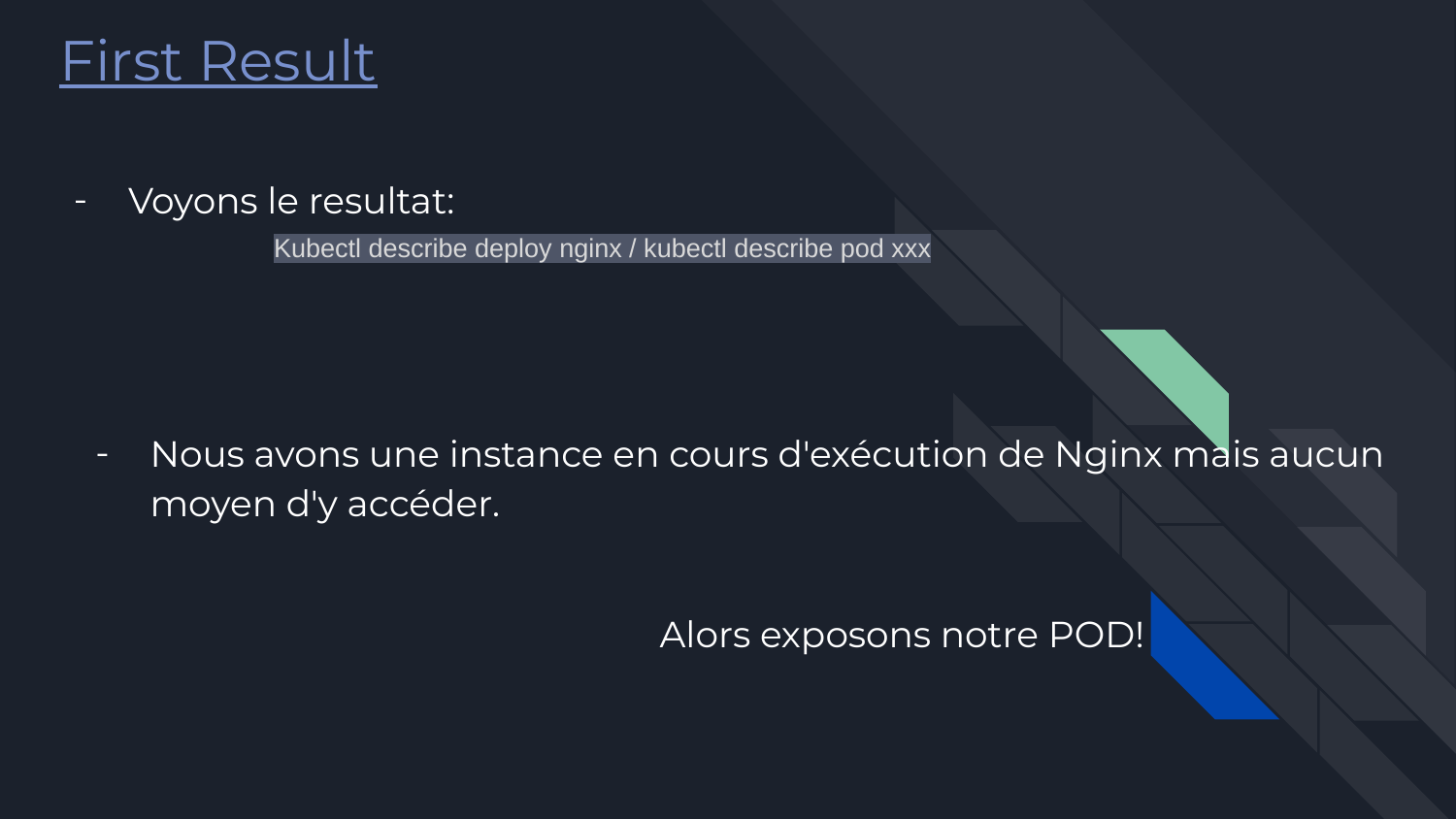

First Result
# Voyons le resultat:
	Kubectl describe deploy nginx / kubectl describe pod xxx

Nous avons une instance en cours d'exécution de Nginx mais aucun moyen d'y accéder.

				Alors exposons notre POD!